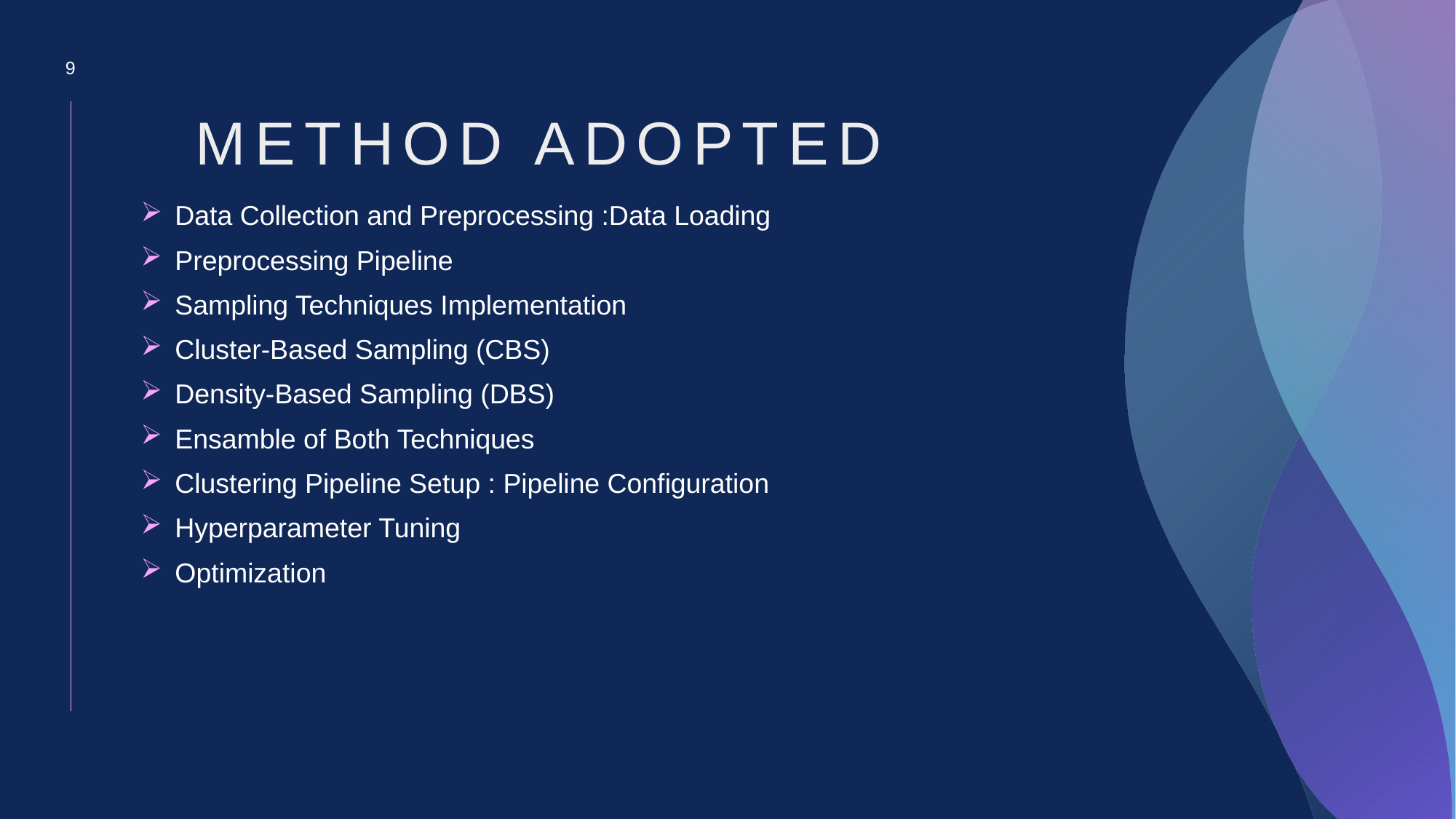

9
# Method Adopted
Data Collection and Preprocessing :Data Loading
Preprocessing Pipeline
Sampling Techniques Implementation
Cluster-Based Sampling (CBS)
Density-Based Sampling (DBS)
Ensamble of Both Techniques
Clustering Pipeline Setup : Pipeline Configuration
Hyperparameter Tuning
Optimization